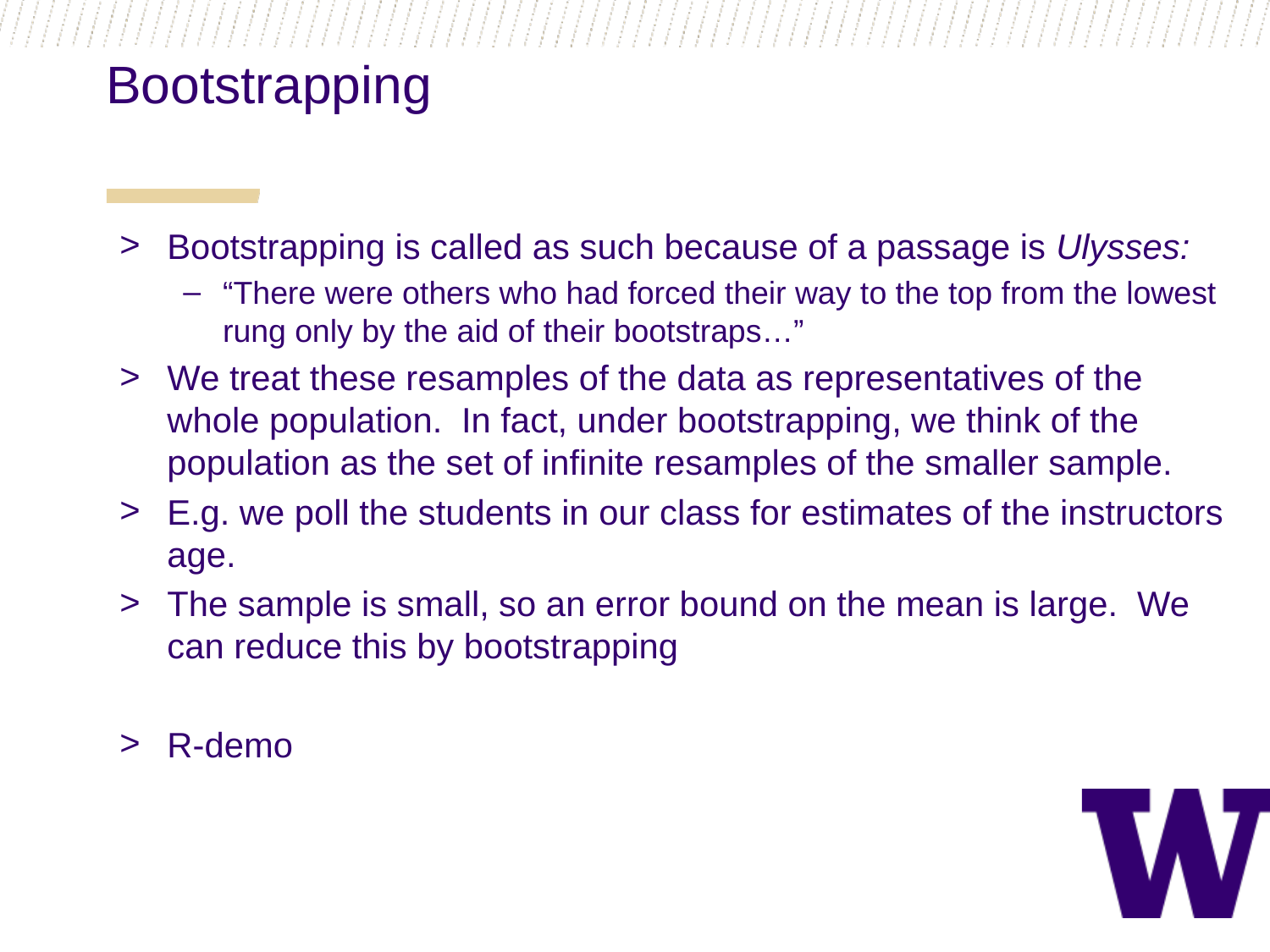

Bootstrapping
Bootstrapping is called as such because of a passage is Ulysses:
“There were others who had forced their way to the top from the lowest rung only by the aid of their bootstraps…”
We treat these resamples of the data as representatives of the whole population.  In fact, under bootstrapping, we think of the population as the set of infinite resamples of the smaller sample.
E.g. we poll the students in our class for estimates of the instructors age.
The sample is small, so an error bound on the mean is large.  We can reduce this by bootstrapping

R-demo